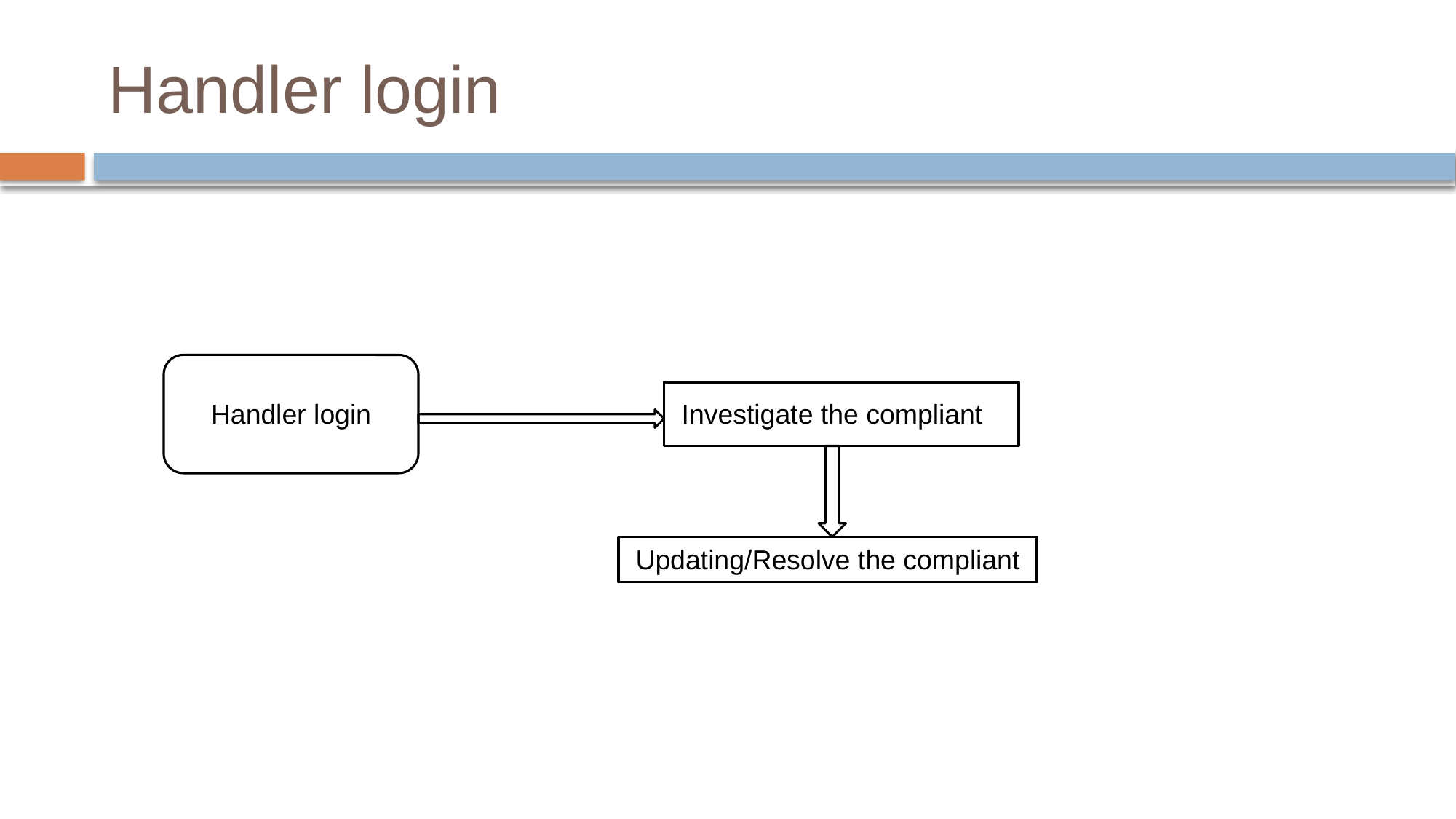

# Handler login

Handler login
Investigate the compliant

Updating/Resolve the compliant